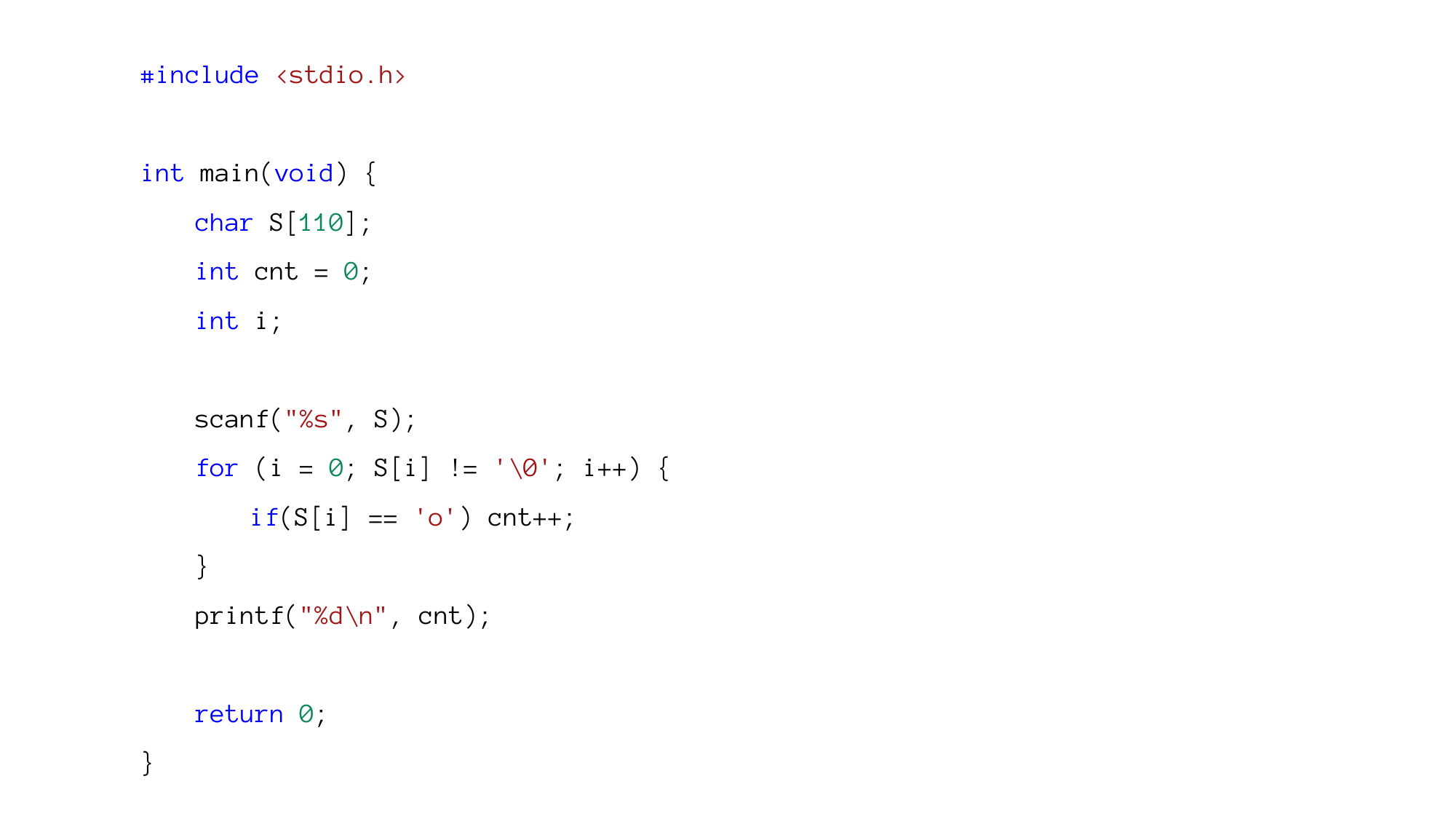

#include <stdio.h>
int main(void) {
char S[110];
int cnt = 0;
int i;
scanf("%s", S);
for (i = 0; S[i] != '\0'; i++) {
if(S[i] == 'o') cnt++;
}
printf("%d\n", cnt);
return 0;
}